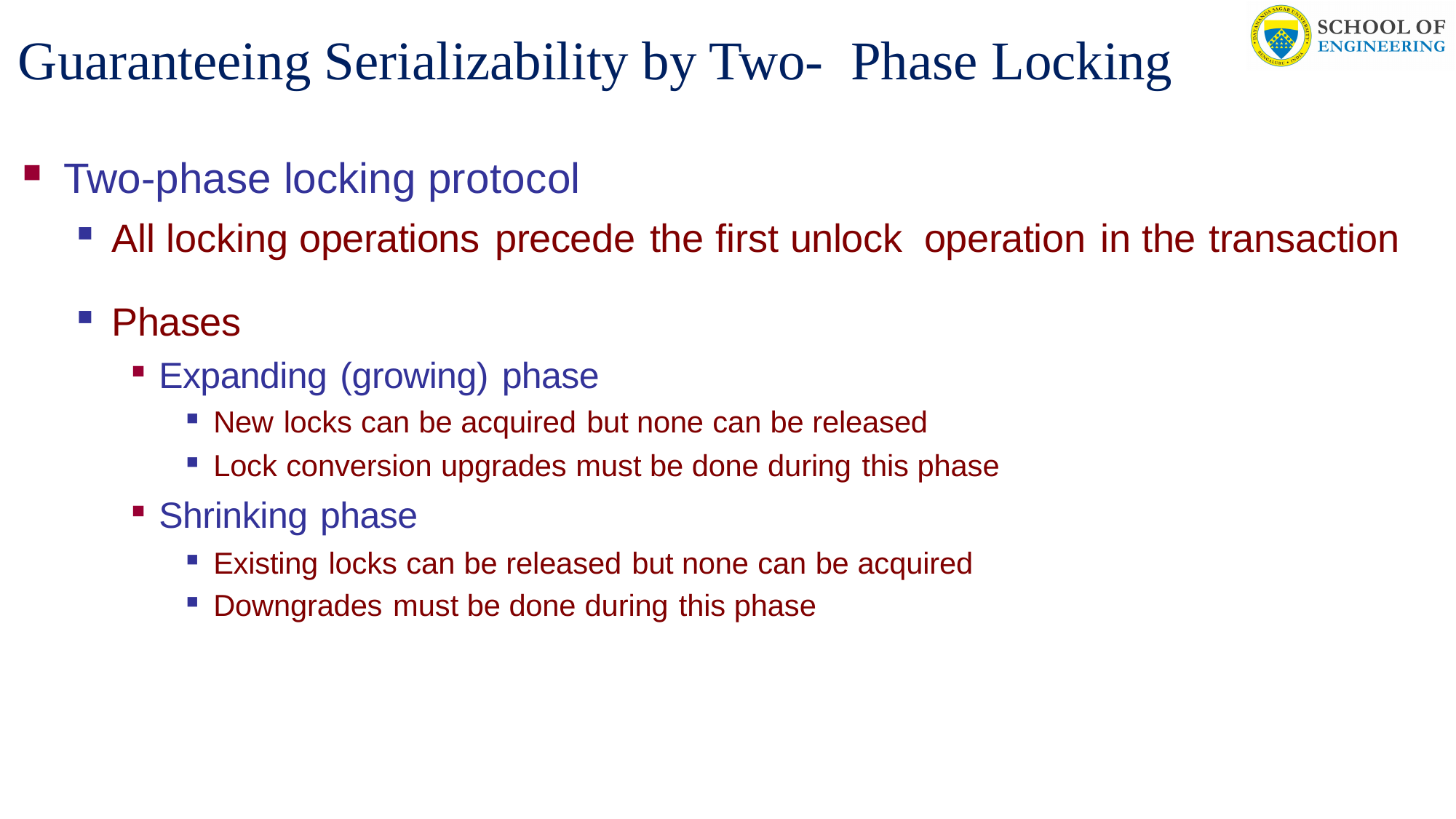

# Guaranteeing Serializability by Two-  Phase Locking
Two-phase locking protocol
All locking operations precede the first unlock  operation in the transaction
Phases
Expanding (growing) phase
New locks can be acquired but none can be released
Lock conversion upgrades must be done during this phase
Shrinking phase
Existing locks can be released but none can be acquired
Downgrades must be done during this phase